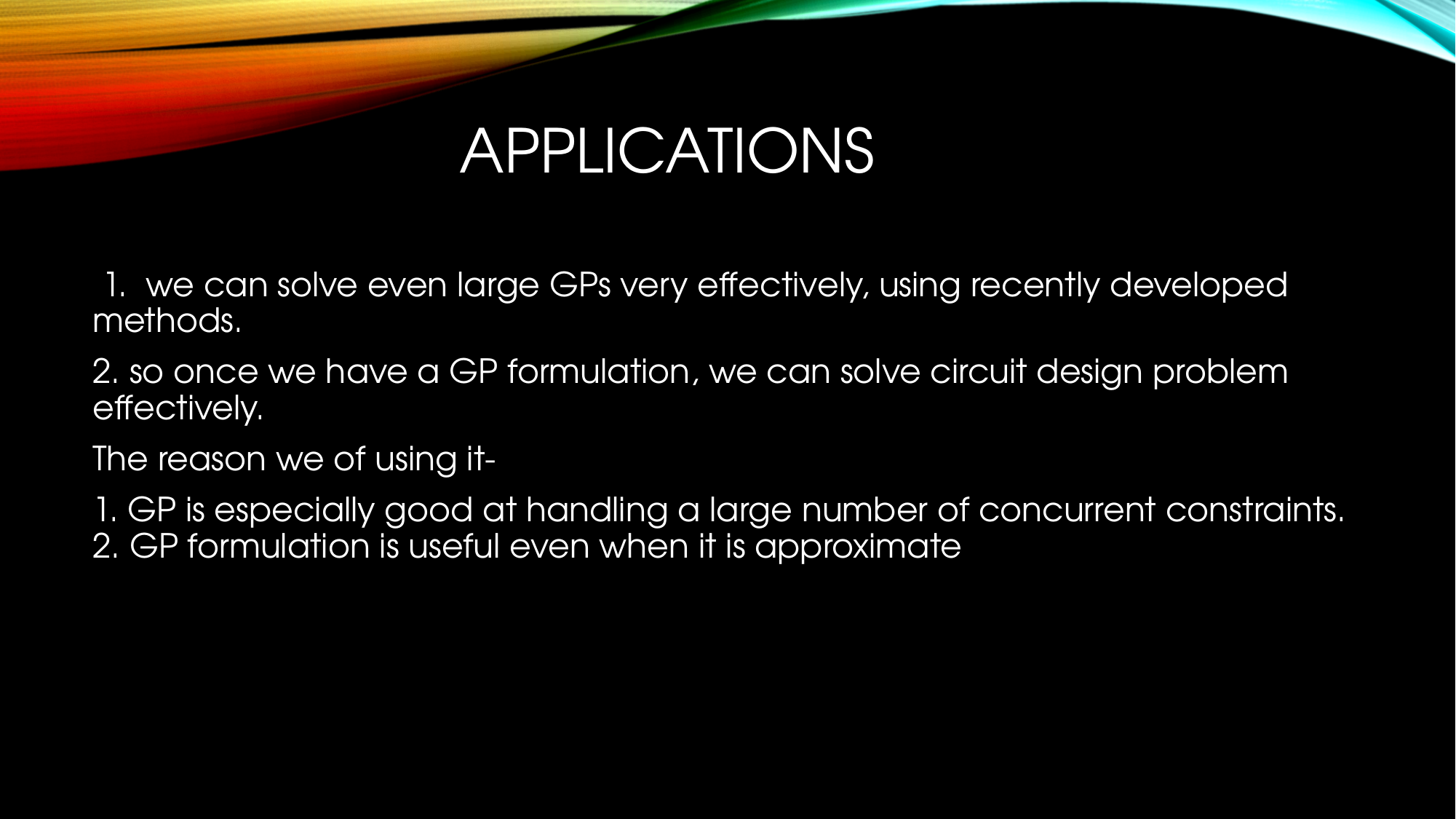

# APPLICATIONS
 1.  we can solve even large GPs very effectively, using recently developed methods.
2. so once we have a GP formulation, we can solve circuit design problem effectively.
The reason we of using it-
1. GP is especially good at handling a large number of concurrent constraints. 2. GP formulation is useful even when it is approximate